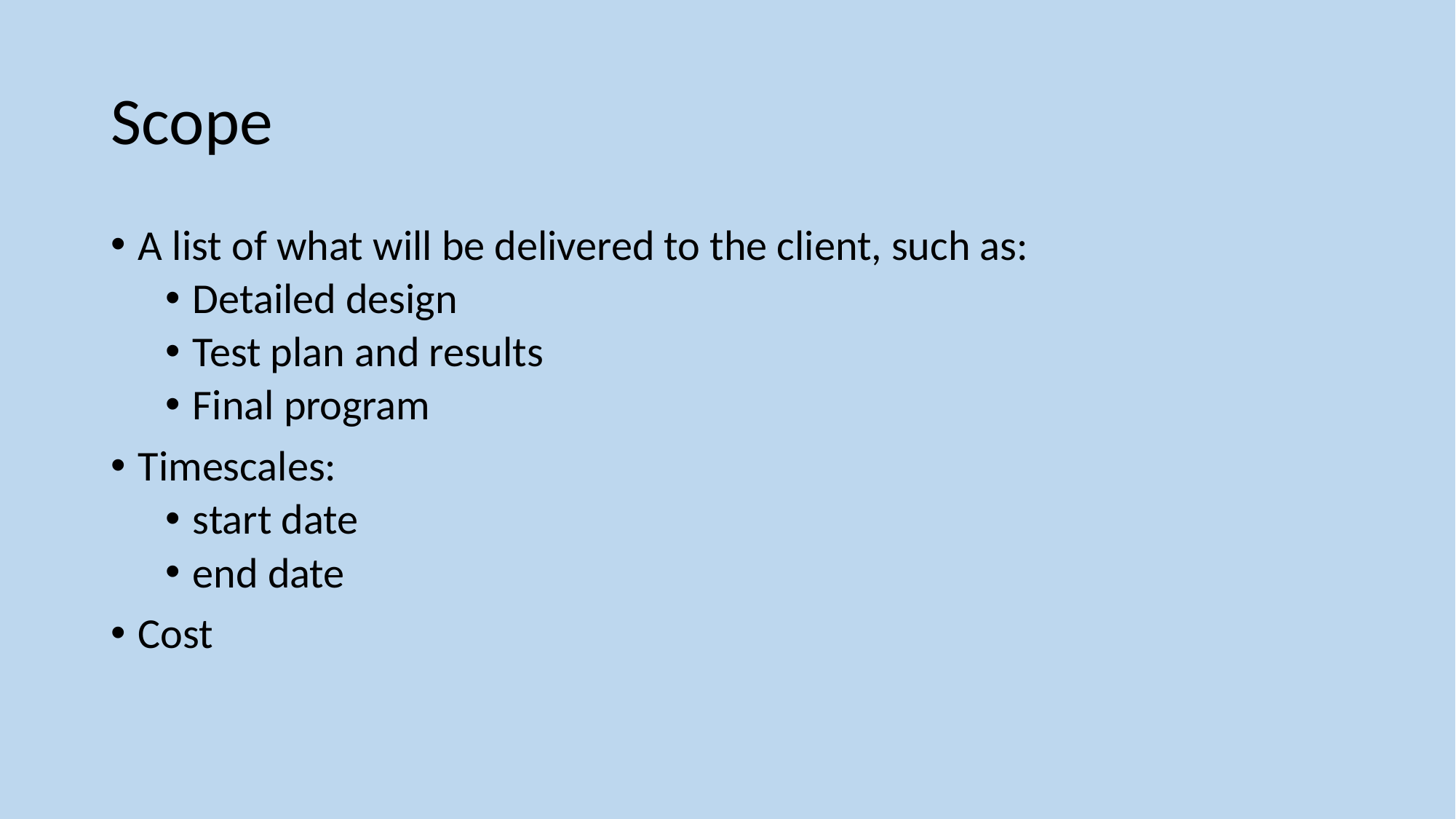

# Scope
A list of what will be delivered to the client, such as:
Detailed design
Test plan and results
Final program
Timescales:
start date
end date
Cost